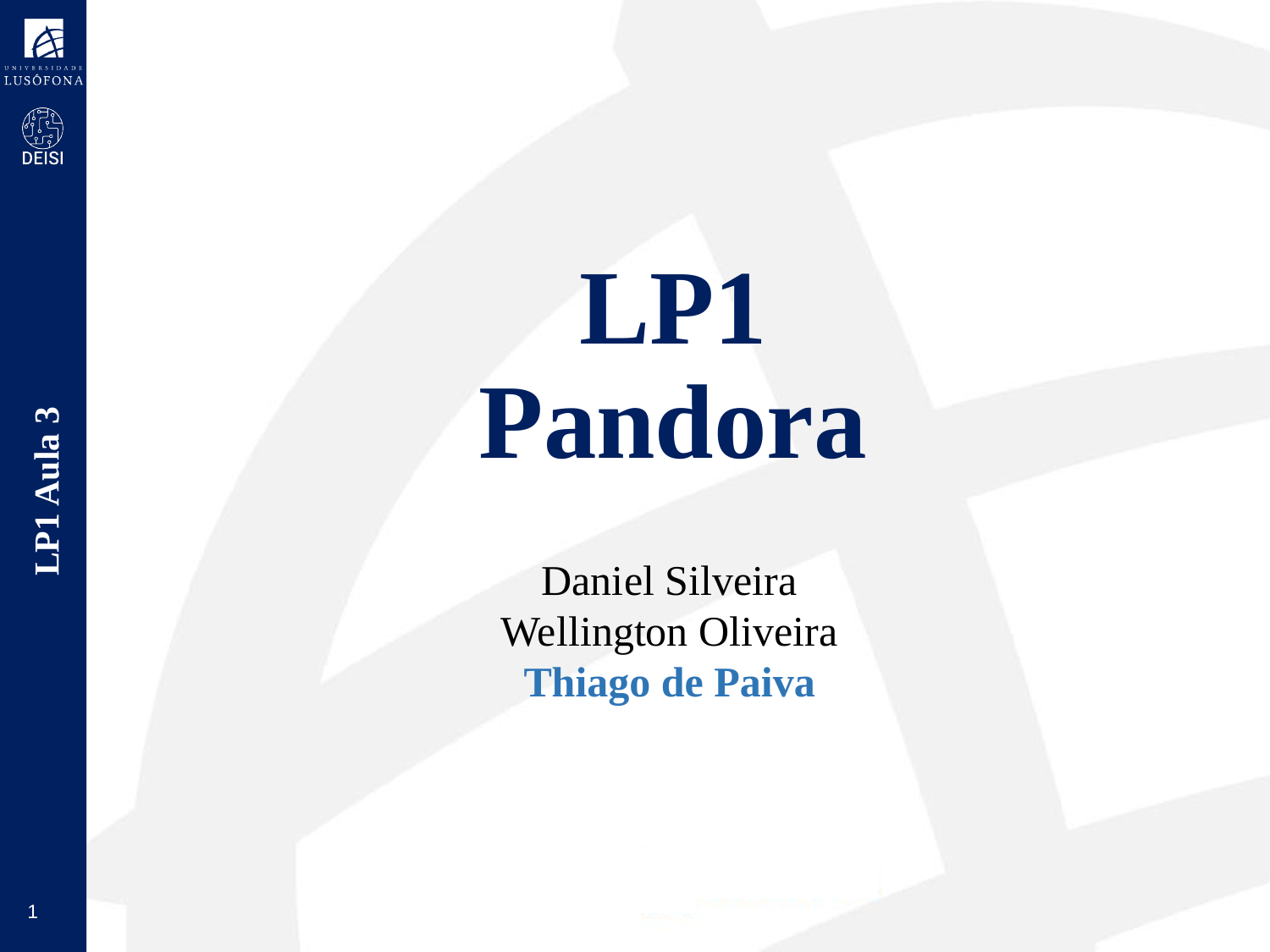

# LP1 Pandora
Daniel Silveira
Wellington Oliveira
Thiago de Paiva